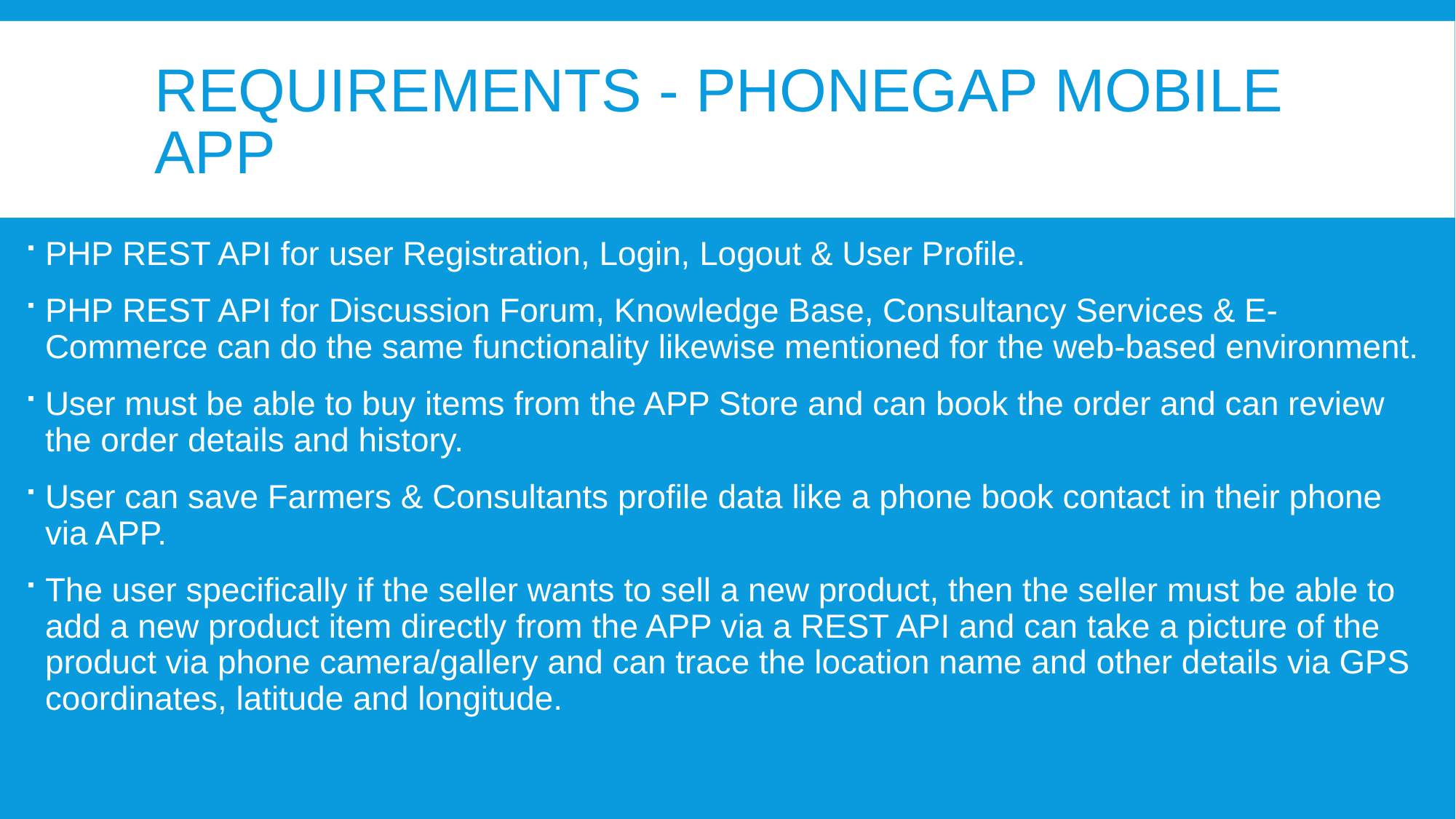

# Requirements - PhoneGap mobile app
PHP REST API for user Registration, Login, Logout & User Profile.
PHP REST API for Discussion Forum, Knowledge Base, Consultancy Services & E-Commerce can do the same functionality likewise mentioned for the web-based environment.
User must be able to buy items from the APP Store and can book the order and can review the order details and history.
User can save Farmers & Consultants profile data like a phone book contact in their phone via APP.
The user specifically if the seller wants to sell a new product, then the seller must be able to add a new product item directly from the APP via a REST API and can take a picture of the product via phone camera/gallery and can trace the location name and other details via GPS coordinates, latitude and longitude.